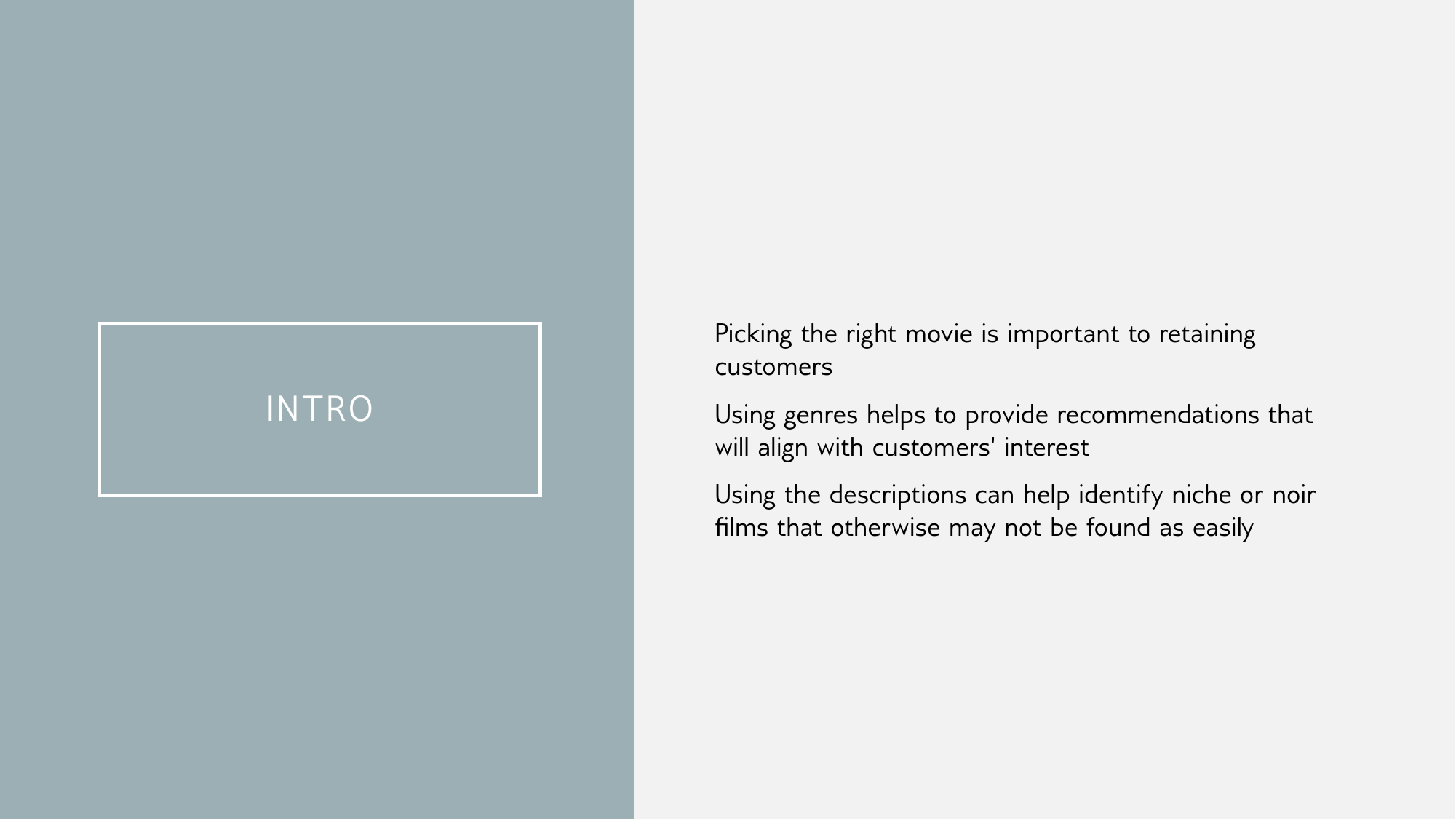

Picking the right movie is important to retaining customers
Using genres helps to provide recommendations that will align with customers' interest
Using the descriptions can help identify niche or noir films that otherwise may not be found as easily
# Intro